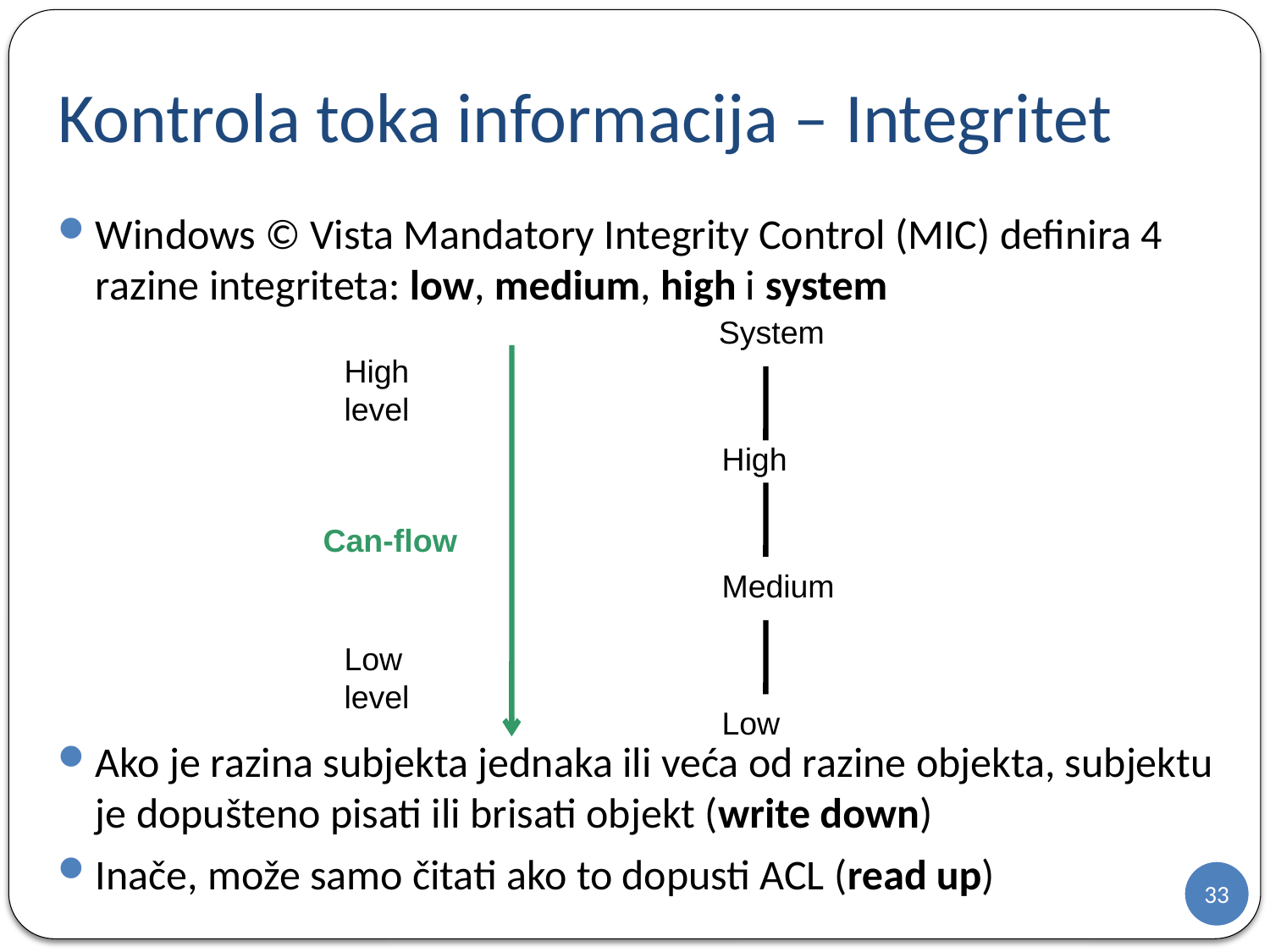

# Kontrola toka informacija – Integritet
Windows © Vista Mandatory Integrity Control (MIC) definira 4 razine integriteta: low, medium, high i system

Ako je razina subjekta jednaka ili veća od razine objekta, subjektu je dopušteno pisati ili brisati objekt (write down)
Inače, može samo čitati ako to dopusti ACL (read up)
System
High level

High

Can-flow
Medium

Low level
Low
33